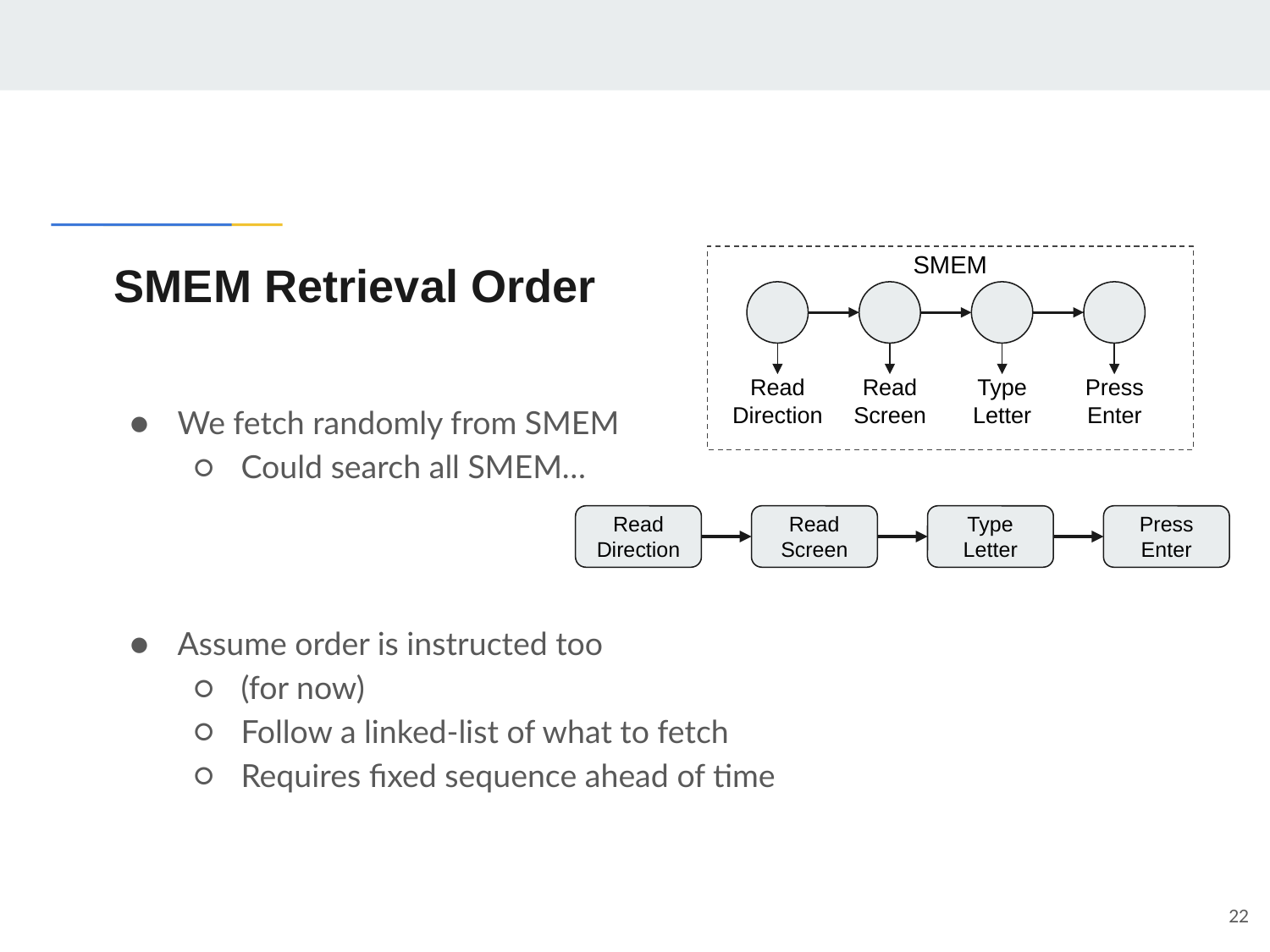

SMEM

Read Direction
Read Screen
Type Letter
Press Enter
# SMEM Retrieval Order
We fetch randomly from SMEM
Could search all SMEM…

Assume order is instructed too
(for now)
Follow a linked-list of what to fetch
Requires fixed sequence ahead of time
Read Direction
Read Screen
Type Letter
Press Enter
22